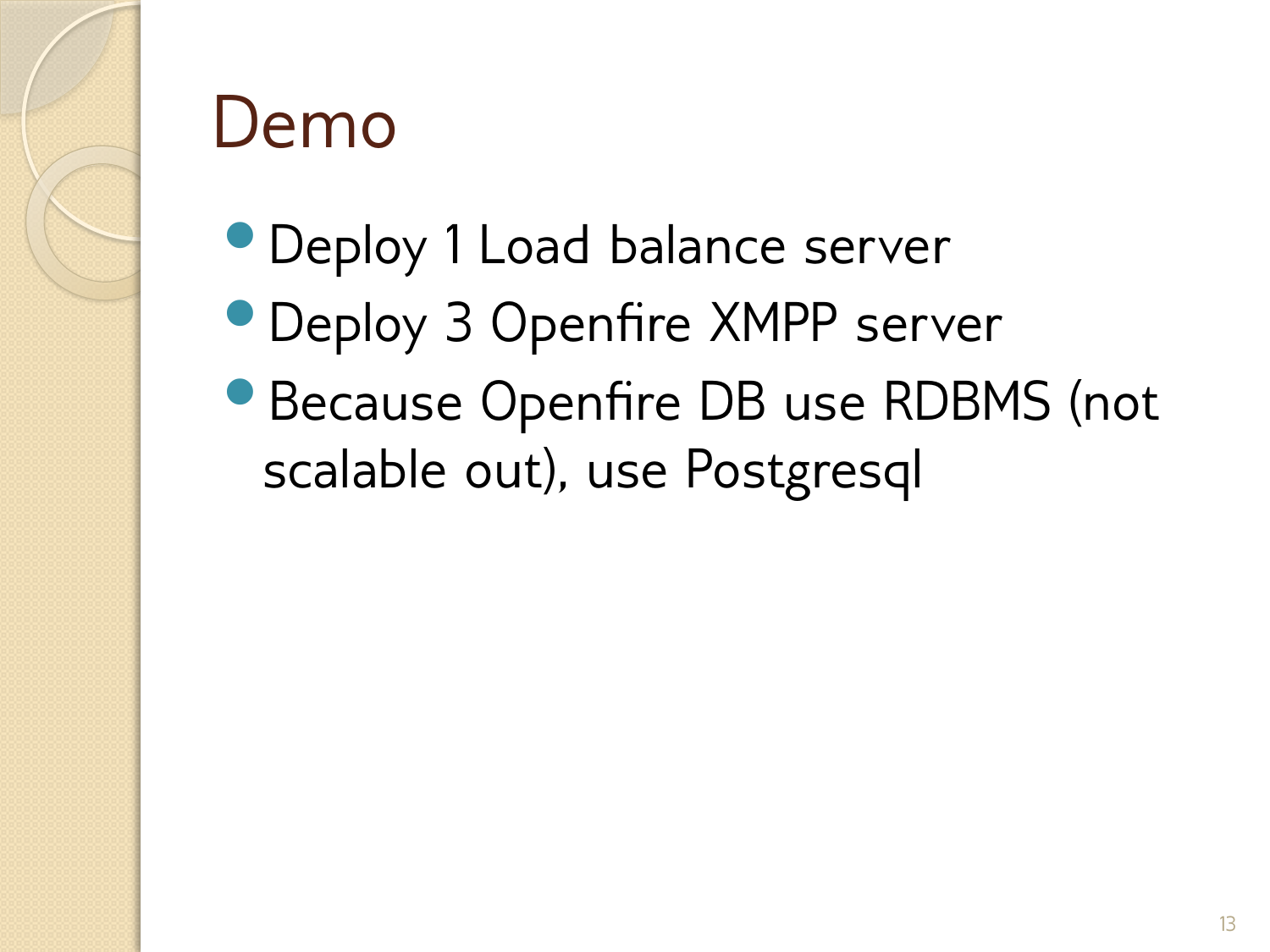

# Demo
Deploy 1 Load balance server
Deploy 3 Openfire XMPP server
Because Openfire DB use RDBMS (not scalable out), use Postgresql
13